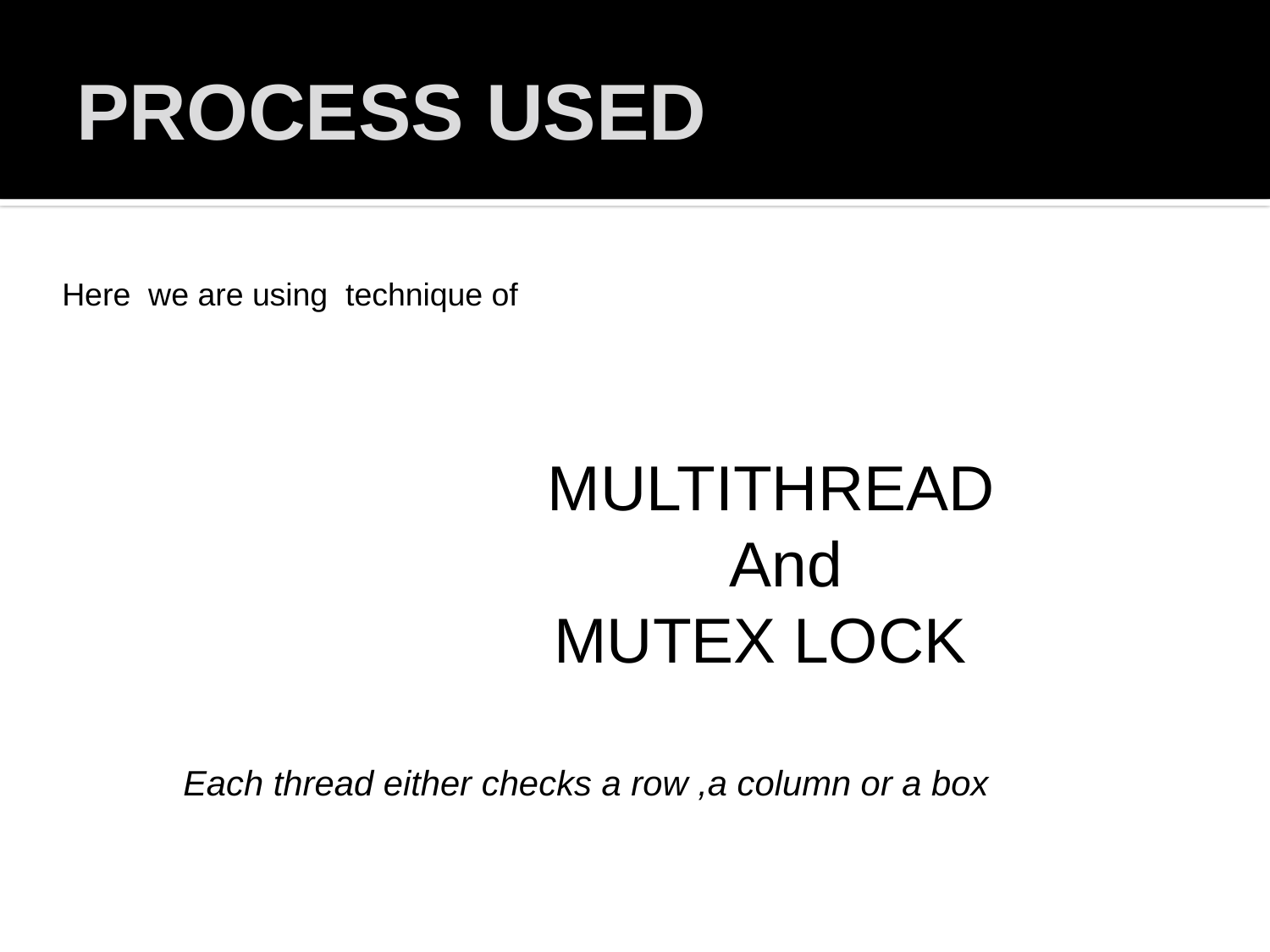

# PROCESS USED
Here  we are using  technique of

                               MULTITHREAD
                                      And
                            MUTEX LOCK

Each thread either checks a row ,a column or a box